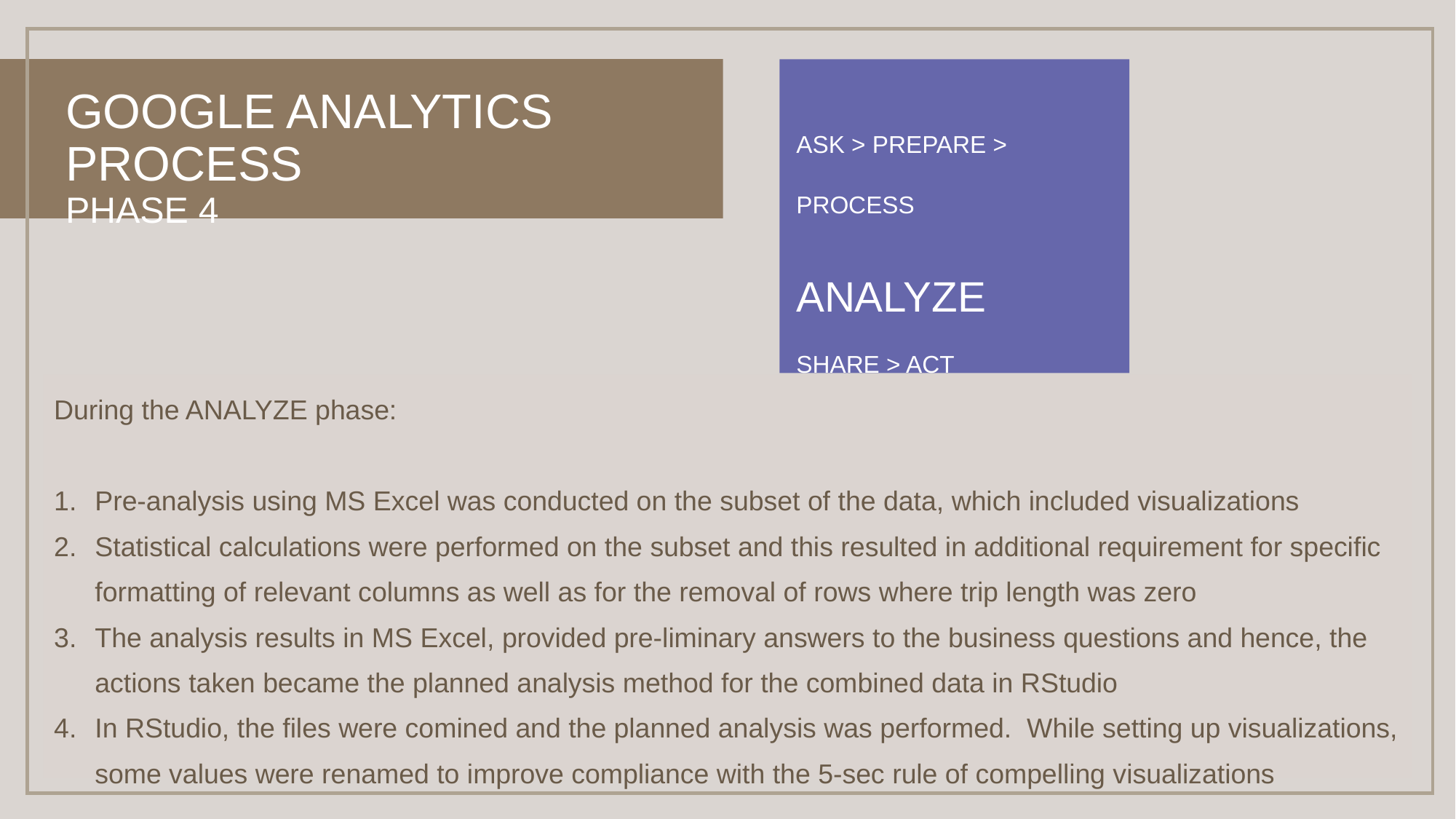

ASK > PREPARE > PROCESS
ANALYZE
SHARE > ACT
# Google Analytics process Phase 4
During the ANALYZE phase:

Pre-analysis using MS Excel was conducted on the subset of the data, which included visualizations
Statistical calculations were performed on the subset and this resulted in additional requirement for specific formatting of relevant columns as well as for the removal of rows where trip length was zero
The analysis results in MS Excel, provided pre-liminary answers to the business questions and hence, the actions taken became the planned analysis method for the combined data in RStudio
In RStudio, the files were comined and the planned analysis was performed.  While setting up visualizations, some values were renamed to improve compliance with the 5-sec rule of compelling visualizations